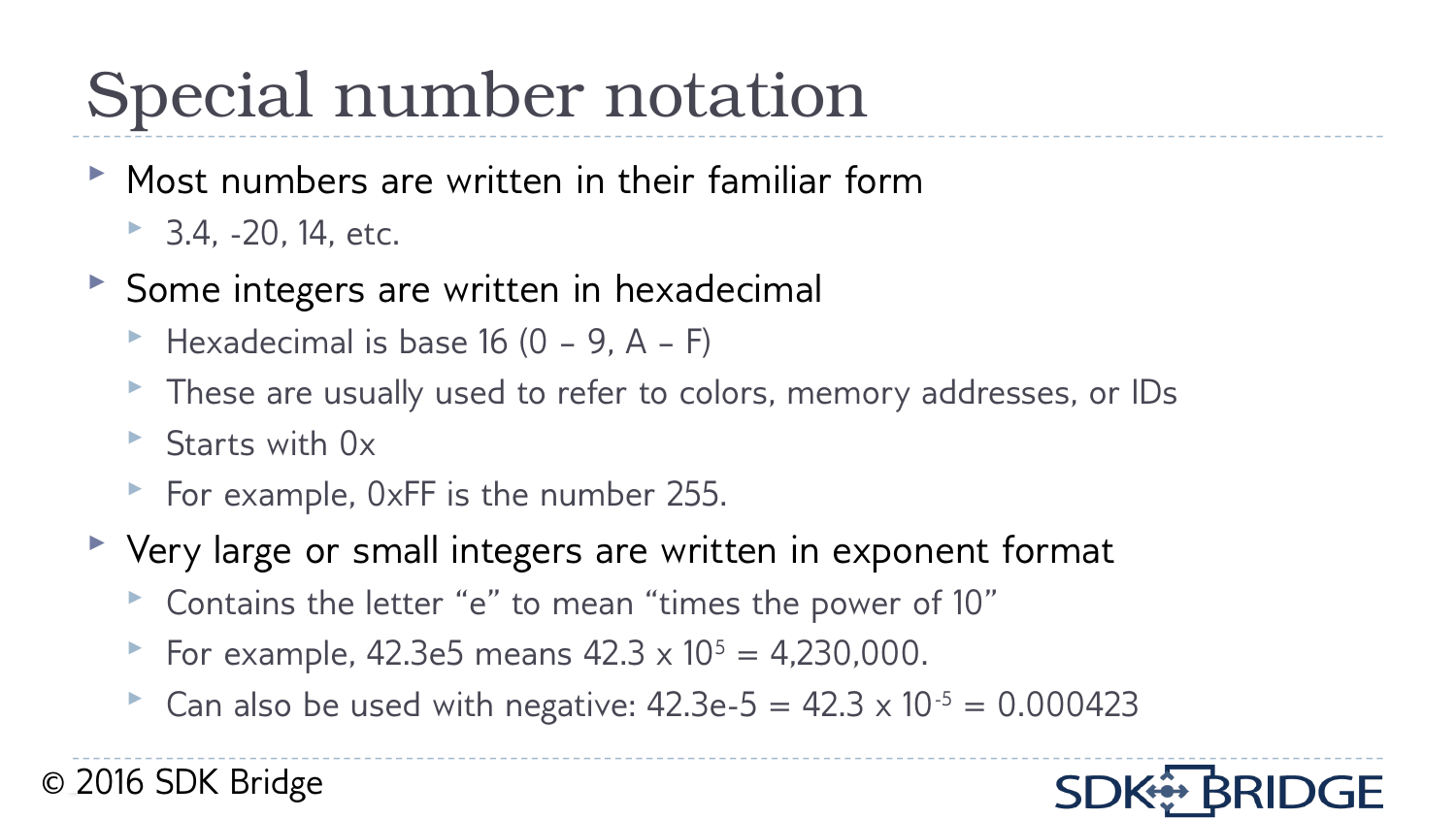

# Special number notation
Most numbers are written in their familiar form
3.4, -20, 14, etc.
Some integers are written in hexadecimal
Hexadecimal is base 16 (0 – 9, A – F)
These are usually used to refer to colors, memory addresses, or IDs
Starts with 0x
For example, 0xFF is the number 255.
Very large or small integers are written in exponent format
Contains the letter “e” to mean “times the power of 10”
For example, 42.3e5 means 42.3 x 105 = 4,230,000.
Can also be used with negative: 42.3e-5 = 42.3 x 10-5 = 0.000423